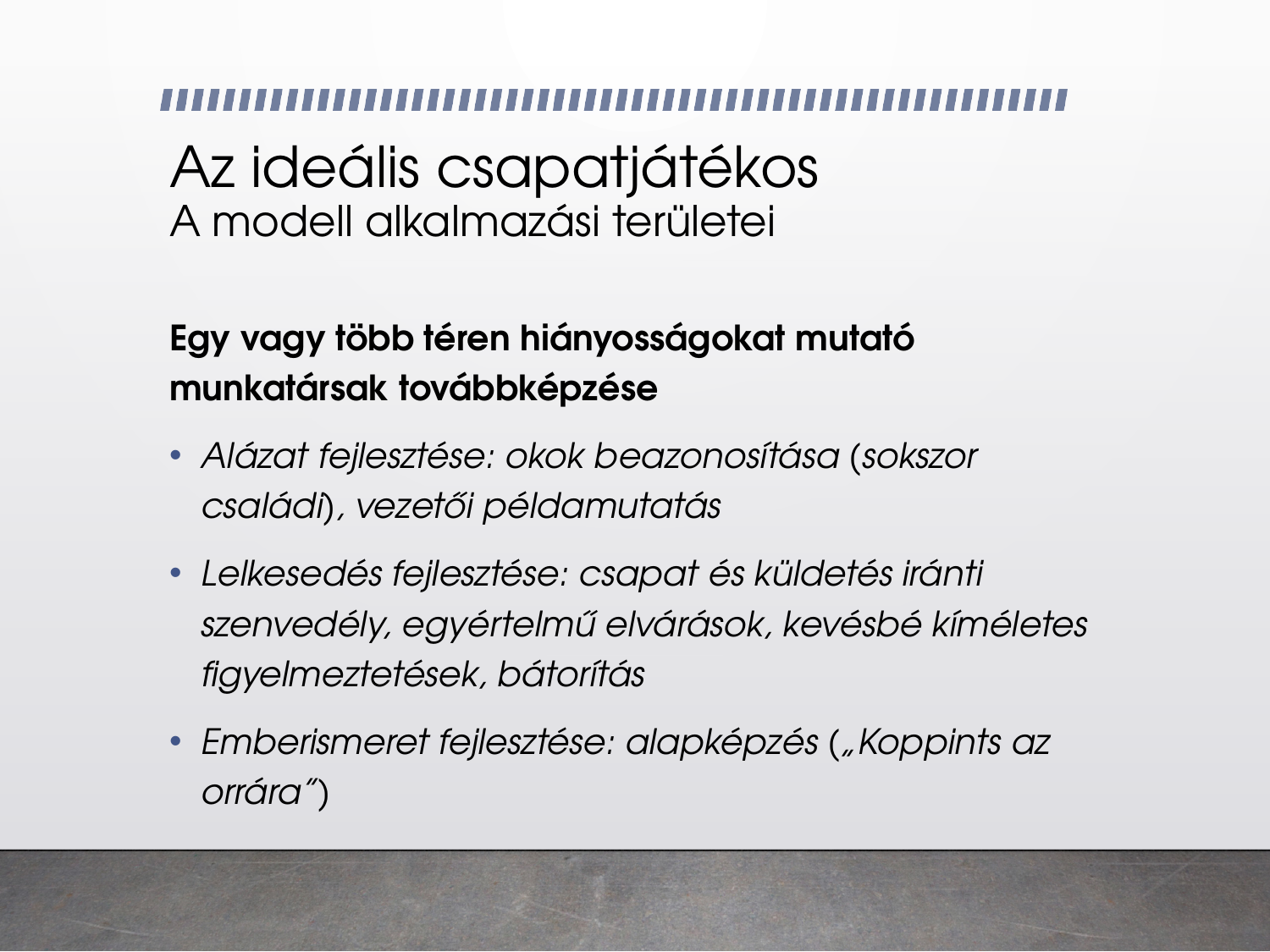

# Az ideális csapatjátékos A modell alkalmazási területei
Egy vagy több téren hiányosságokat mutató munkatársak továbbképzése
Alázat fejlesztése: okok beazonosítása (sokszor családi), vezetői példamutatás
Lelkesedés fejlesztése: csapat és küldetés iránti szenvedély, egyértelmű elvárások, kevésbé kíméletes figyelmeztetések, bátorítás
Emberismeret fejlesztése: alapképzés („Koppints az orrára”)